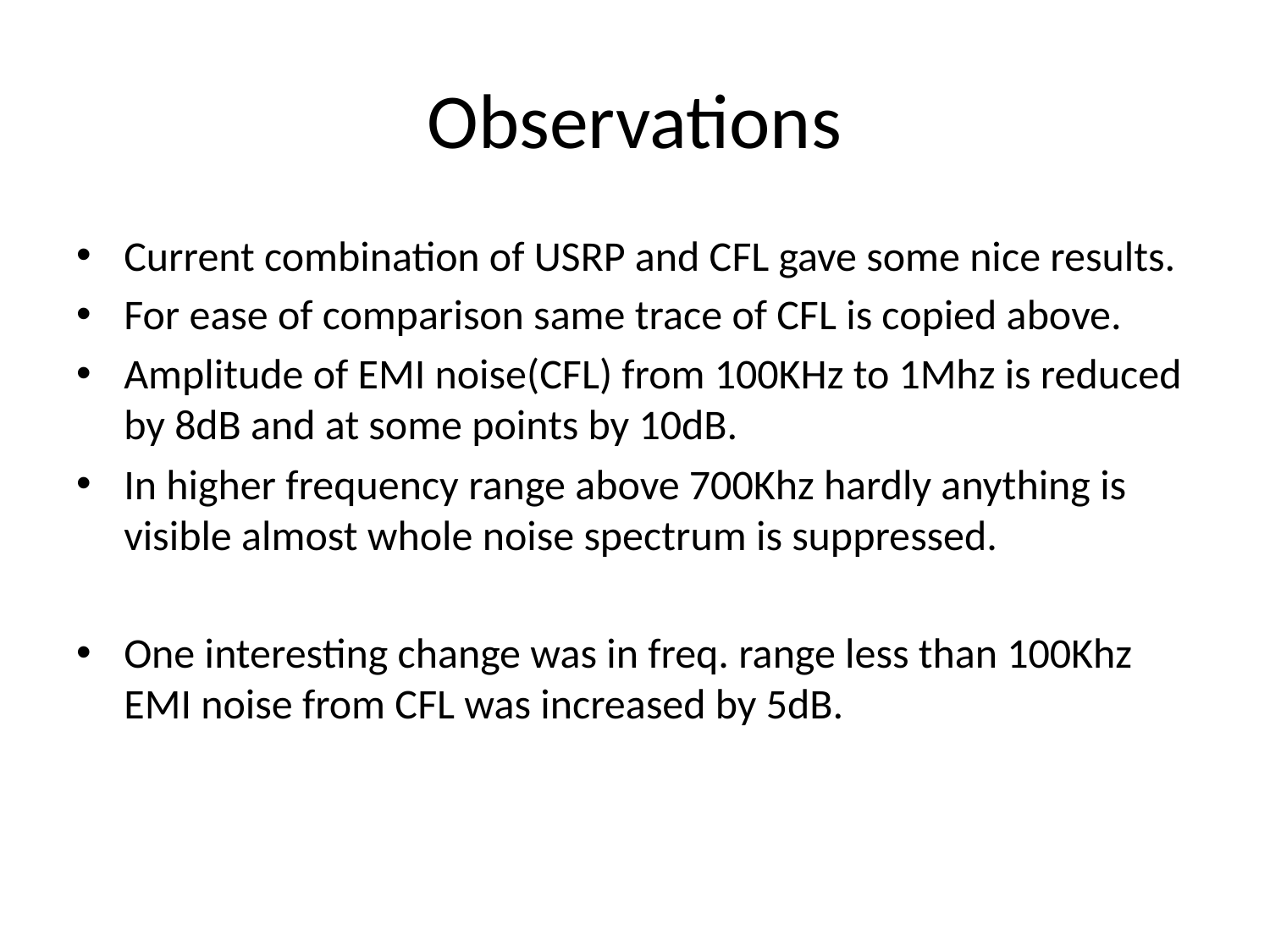

# Observations
Current combination of USRP and CFL gave some nice results.
For ease of comparison same trace of CFL is copied above.
Amplitude of EMI noise(CFL) from 100KHz to 1Mhz is reduced by 8dB and at some points by 10dB.
In higher frequency range above 700Khz hardly anything is visible almost whole noise spectrum is suppressed.

One interesting change was in freq. range less than 100Khz EMI noise from CFL was increased by 5dB.